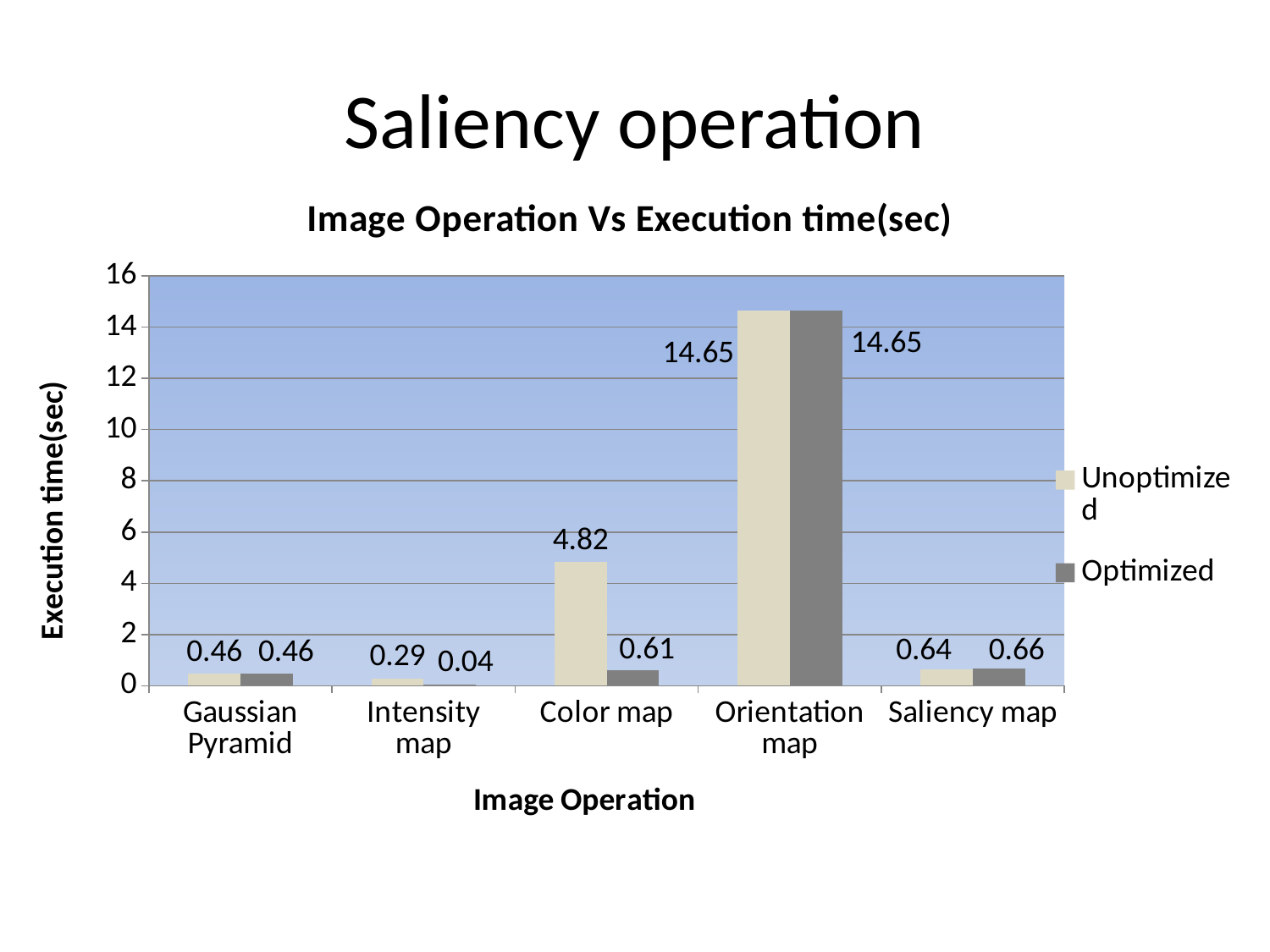

# Saliency operation

### Chart: Image Operation Vs Execution time(sec)

| Category | Unoptimized | Optimized |
|---|---|---|
| Gaussian Pyramid | 0.46 | 0.46 |
| Intensity map | 0.29 | 0.04 |
| Color map | 4.82 | 0.61 |
| Orientation map | 14.65 | 14.65 |
| Saliency map | 0.64 | 0.66 |